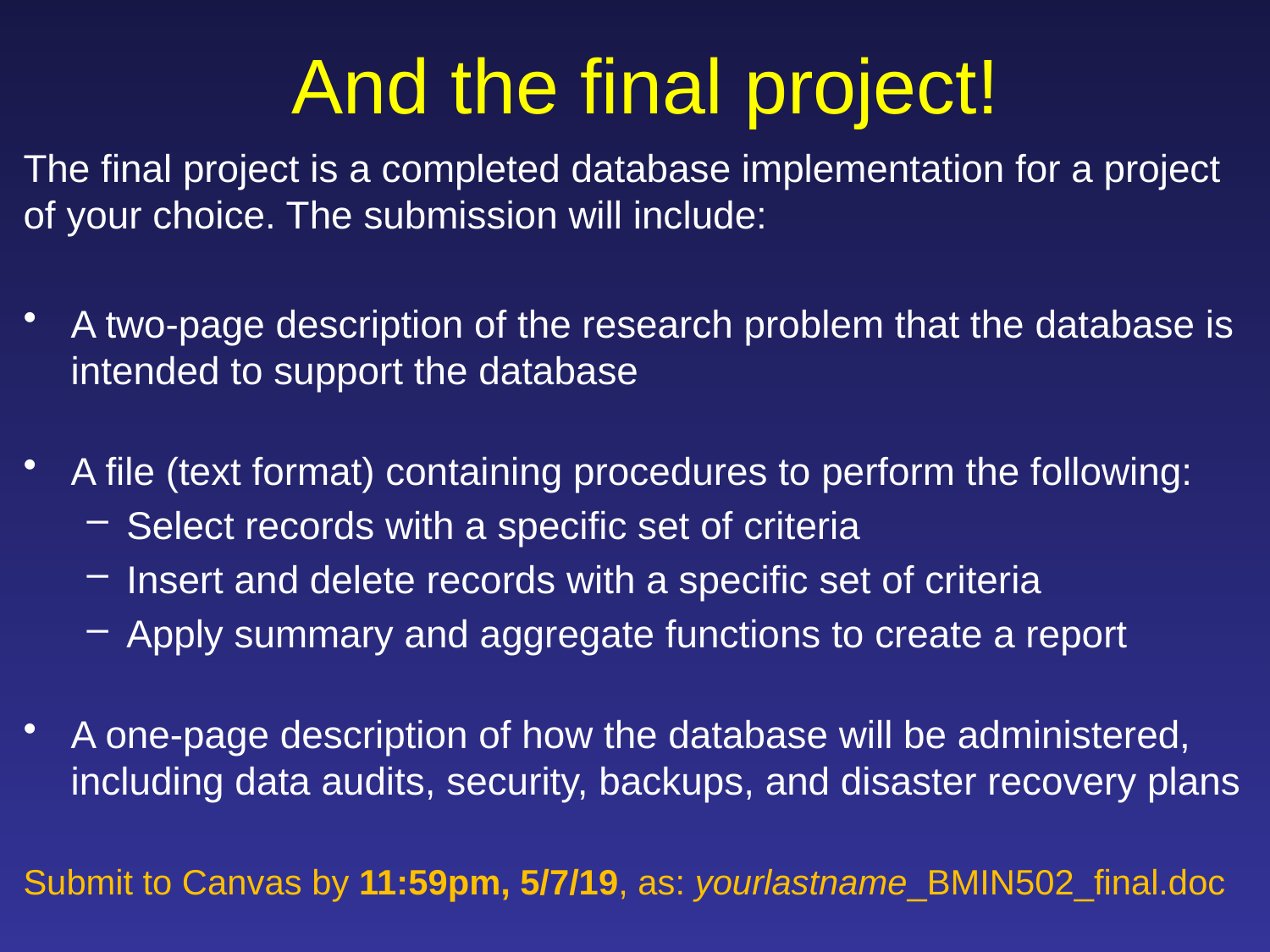

# And the final project!
The final project is a completed database implementation for a project of your choice. The submission will include:

A two-page description of the research problem that the database is intended to support the database
A file (text format) containing procedures to perform the following:
Select records with a specific set of criteria
Insert and delete records with a specific set of criteria
Apply summary and aggregate functions to create a report
A one-page description of how the database will be administered, including data audits, security, backups, and disaster recovery plans

Submit to Canvas by 11:59pm, 5/7/19, as: yourlastname_BMIN502_final.doc